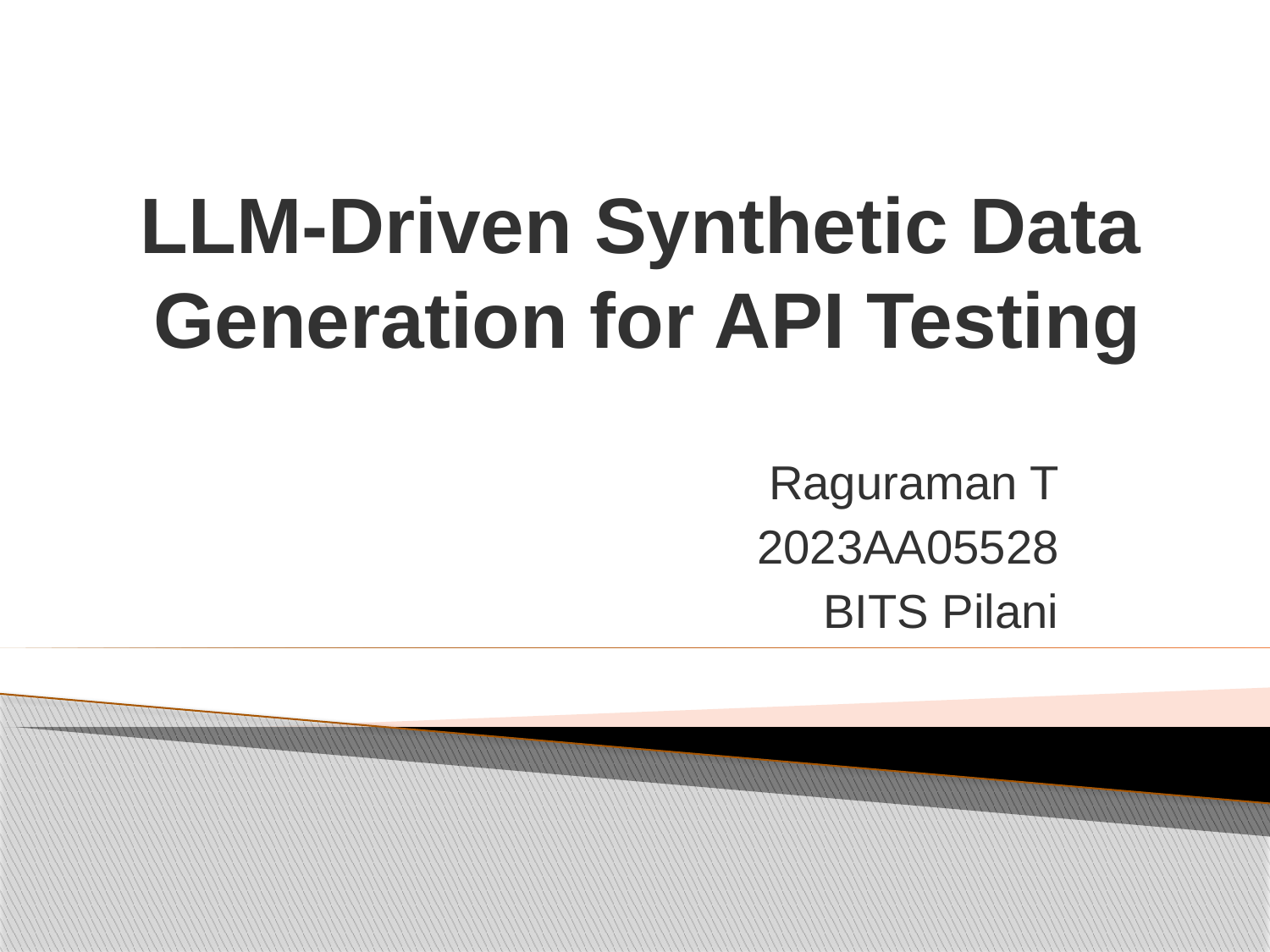

# LLM-Driven Synthetic Data Generation for API Testing
Raguraman T
2023AA05528
BITS Pilani